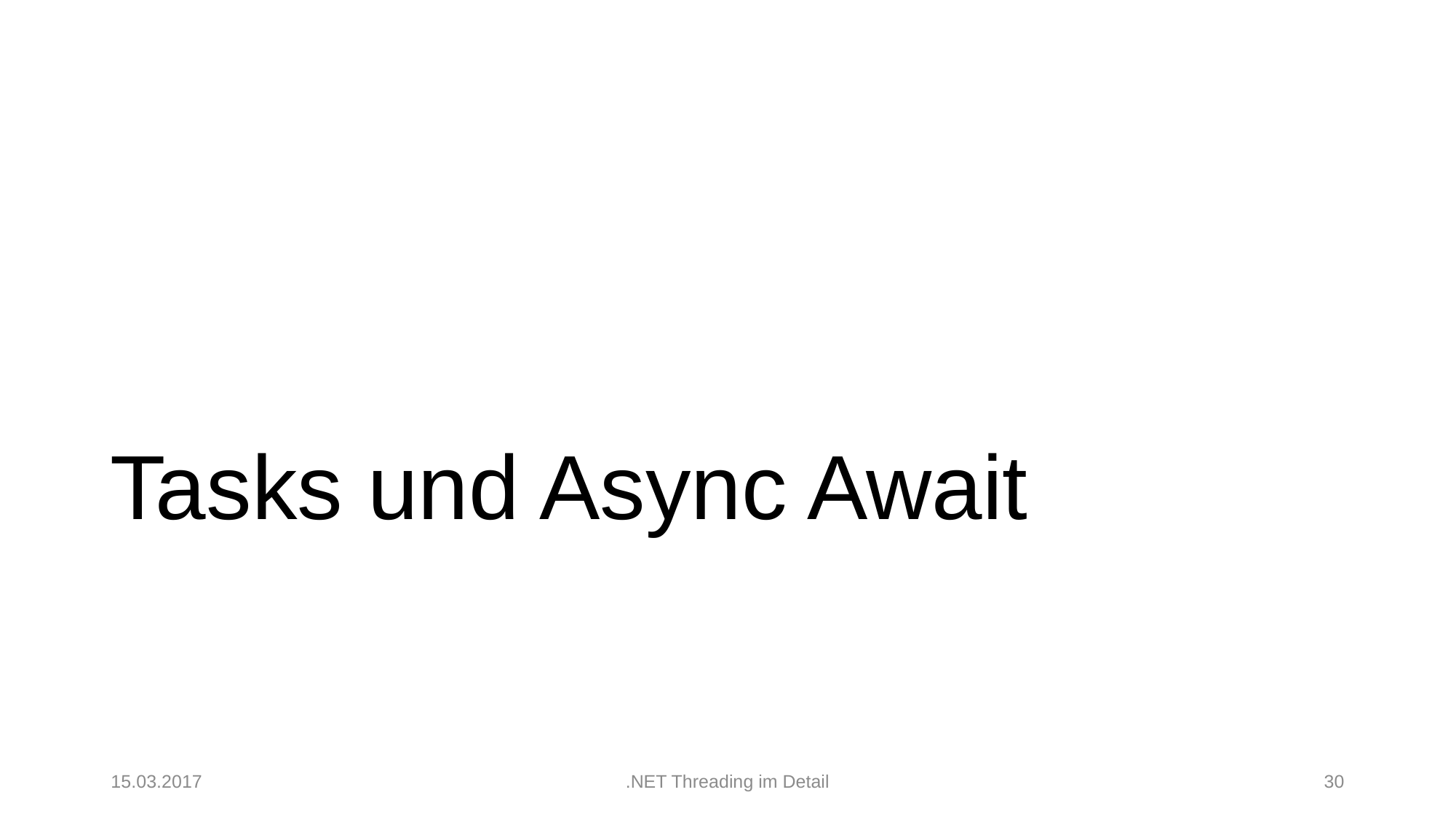

# Tasks und Async Await

15.03.2017
.NET Threading im Detail
30